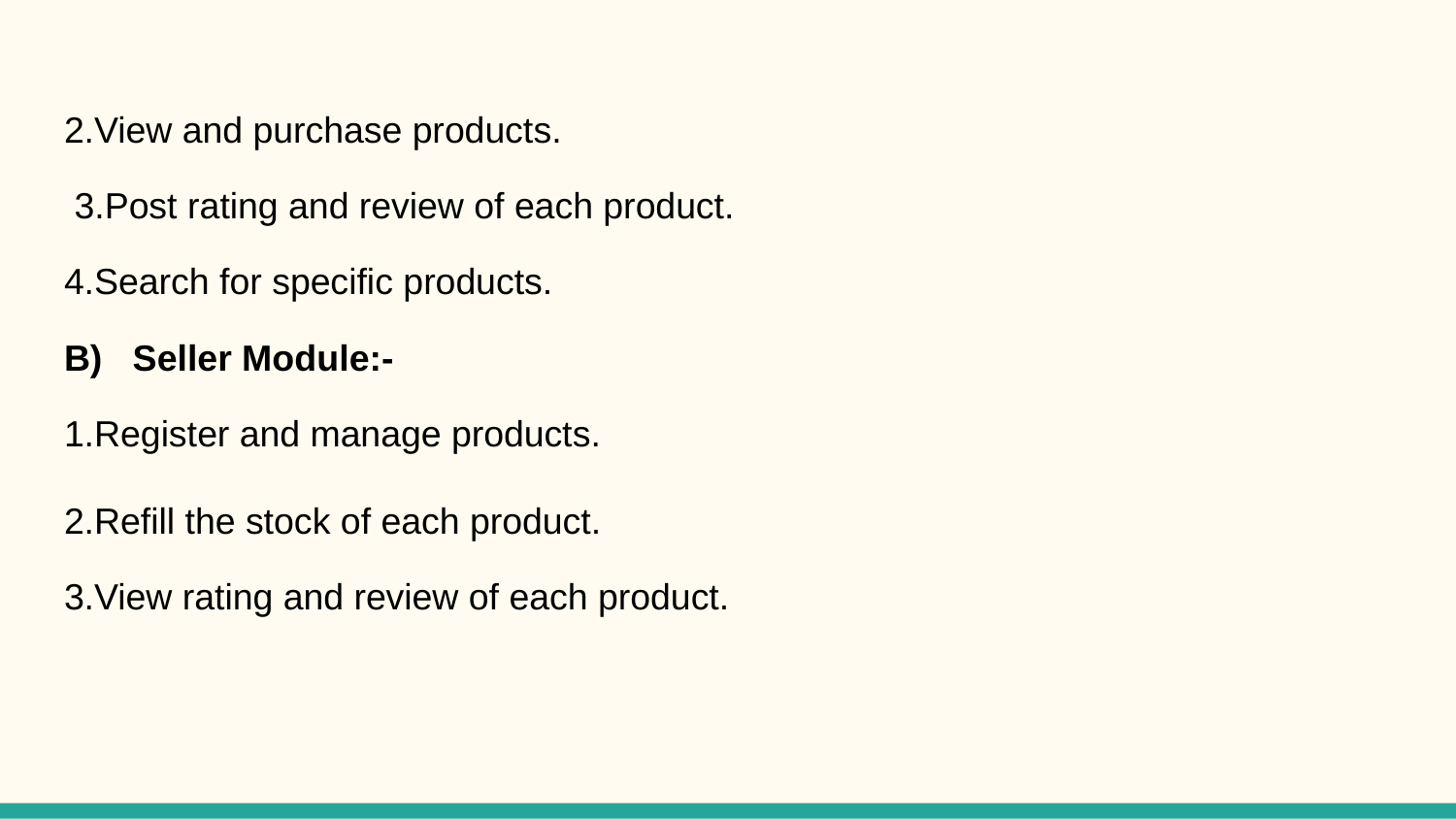

2.View and purchase products.
 3.Post rating and review of each product.
4.Search for specific products.
B)   Seller Module:-
1.Register and manage products.

2.Refill the stock of each product.
3.View rating and review of each product.